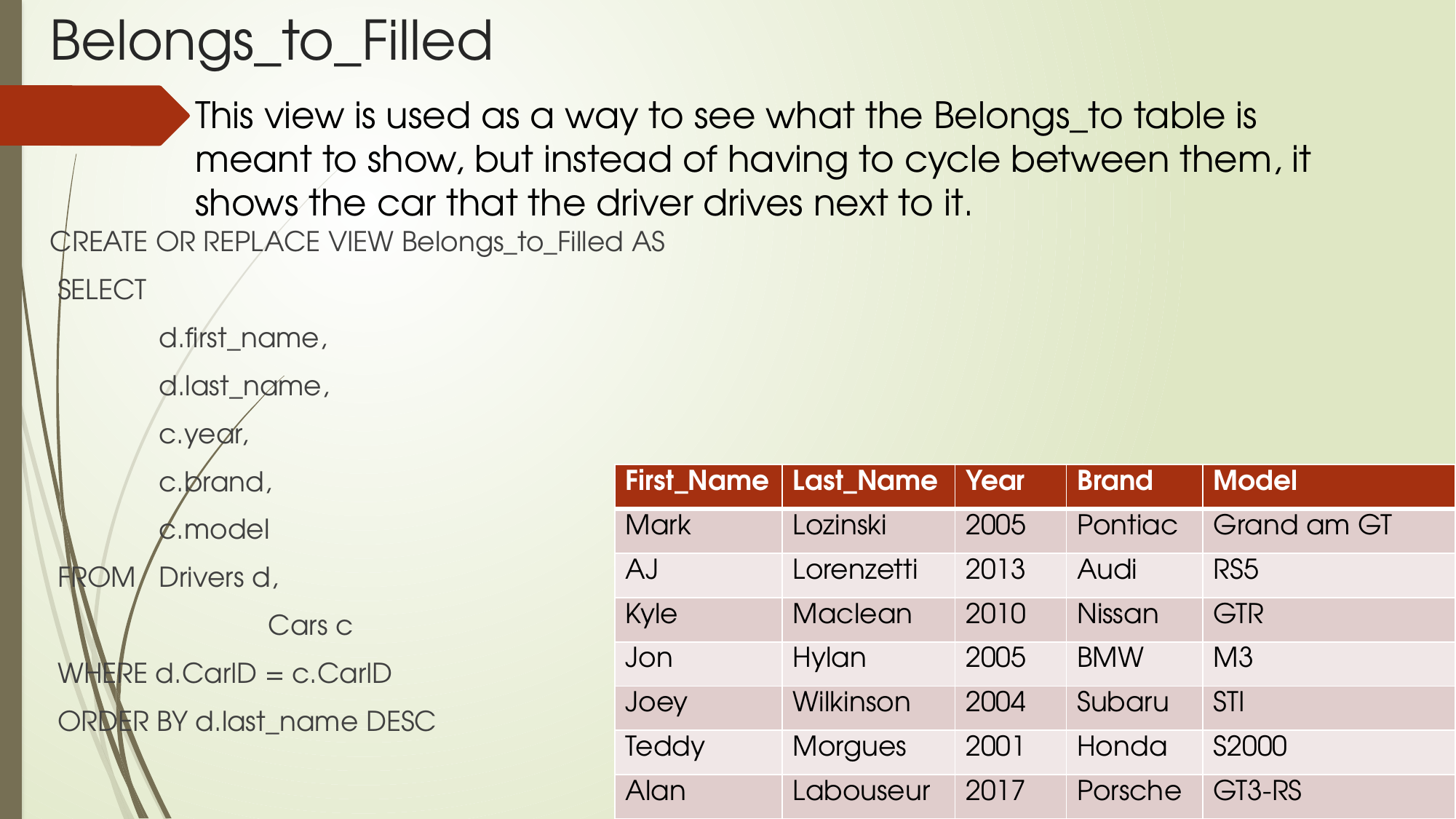

# Belongs_to_Filled
This view is used as a way to see what the Belongs_to table is meant to show, but instead of having to cycle between them, it shows the car that the driver drives next to it.
CREATE OR REPLACE VIEW Belongs_to_Filled AS
 SELECT
 	d.first_name,
 	d.last_name,
 	c.year,
 	c.brand,
 	c.model
 FROM 	Drivers d,
 		Cars c
 WHERE d.CarID = c.CarID
 ORDER BY d.last_name DESC
| First\_Name | Last\_Name | Year | Brand | Model |
| --- | --- | --- | --- | --- |
| Mark | Lozinski | 2005 | Pontiac | Grand am GT |
| AJ | Lorenzetti | 2013 | Audi | RS5 |
| Kyle | Maclean | 2010 | Nissan | GTR |
| Jon | Hylan | 2005 | BMW | M3 |
| Joey | Wilkinson | 2004 | Subaru | STI |
| Teddy | Morgues | 2001 | Honda | S2000 |
| Alan | Labouseur | 2017 | Porsche | GT3-RS |